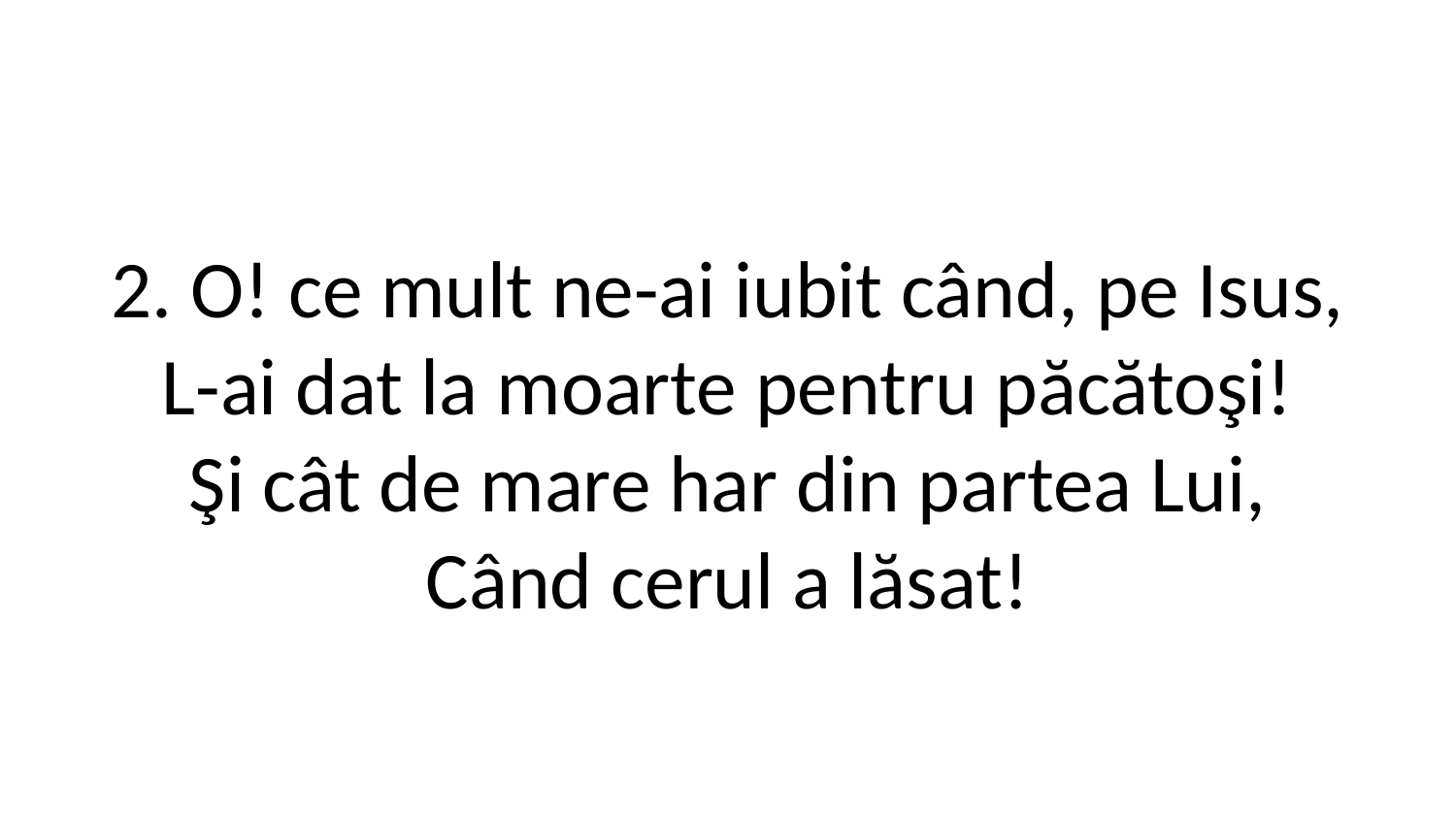

2. O! ce mult ne-ai iubit când, pe Isus,
L-ai dat la moarte pentru păcătoşi!
Şi cât de mare har din partea Lui,
Când cerul a lăsat!